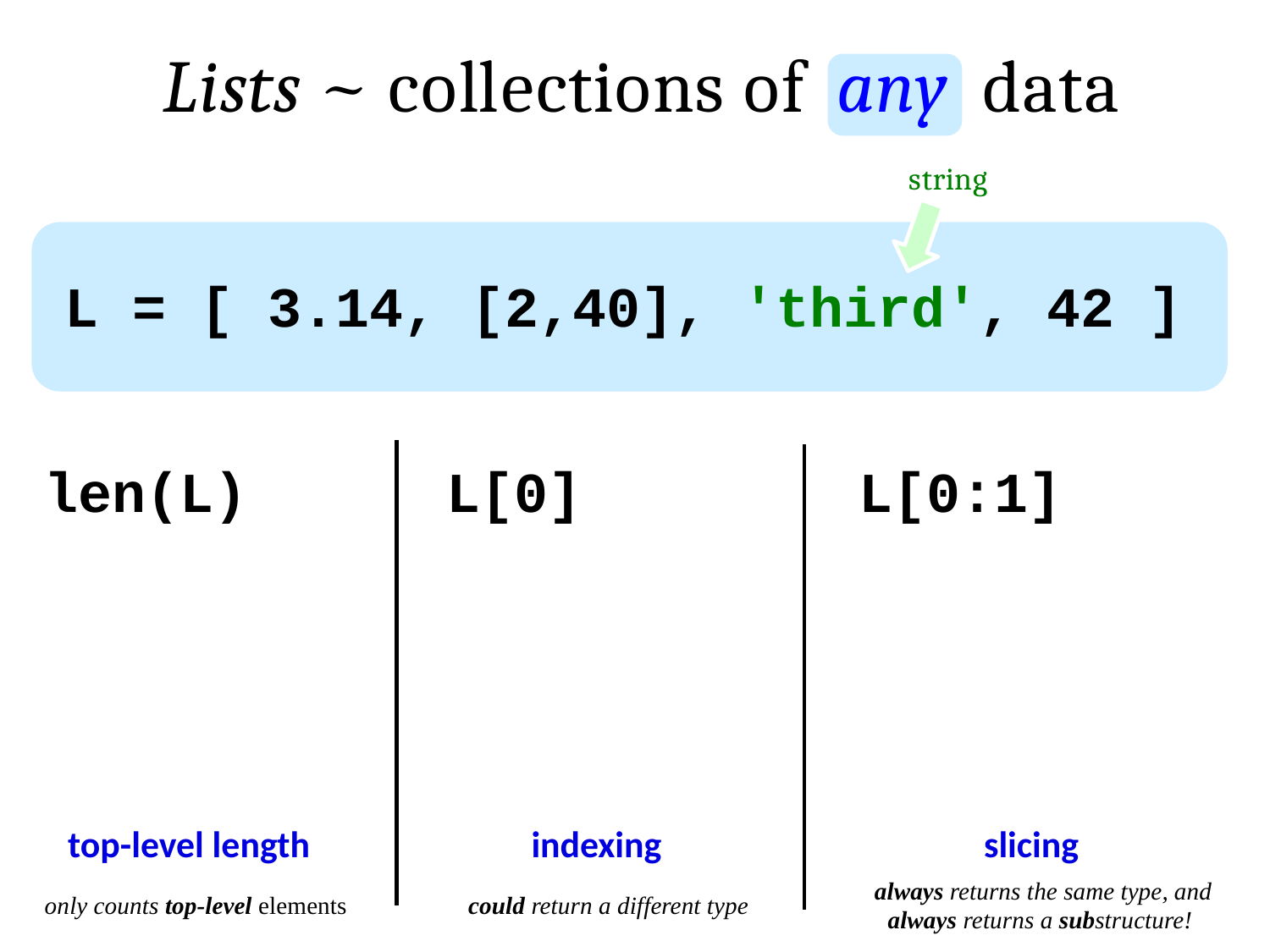

Lists ~ collections of  any  data

string

L = [ 3.14, [2,40], 'third', 42 ]
len(L)
L[0]
L[0:1]
top-level length
indexing
slicing
always returns the same type, and always returns a substructure!
only counts top-level elements
could return a different type